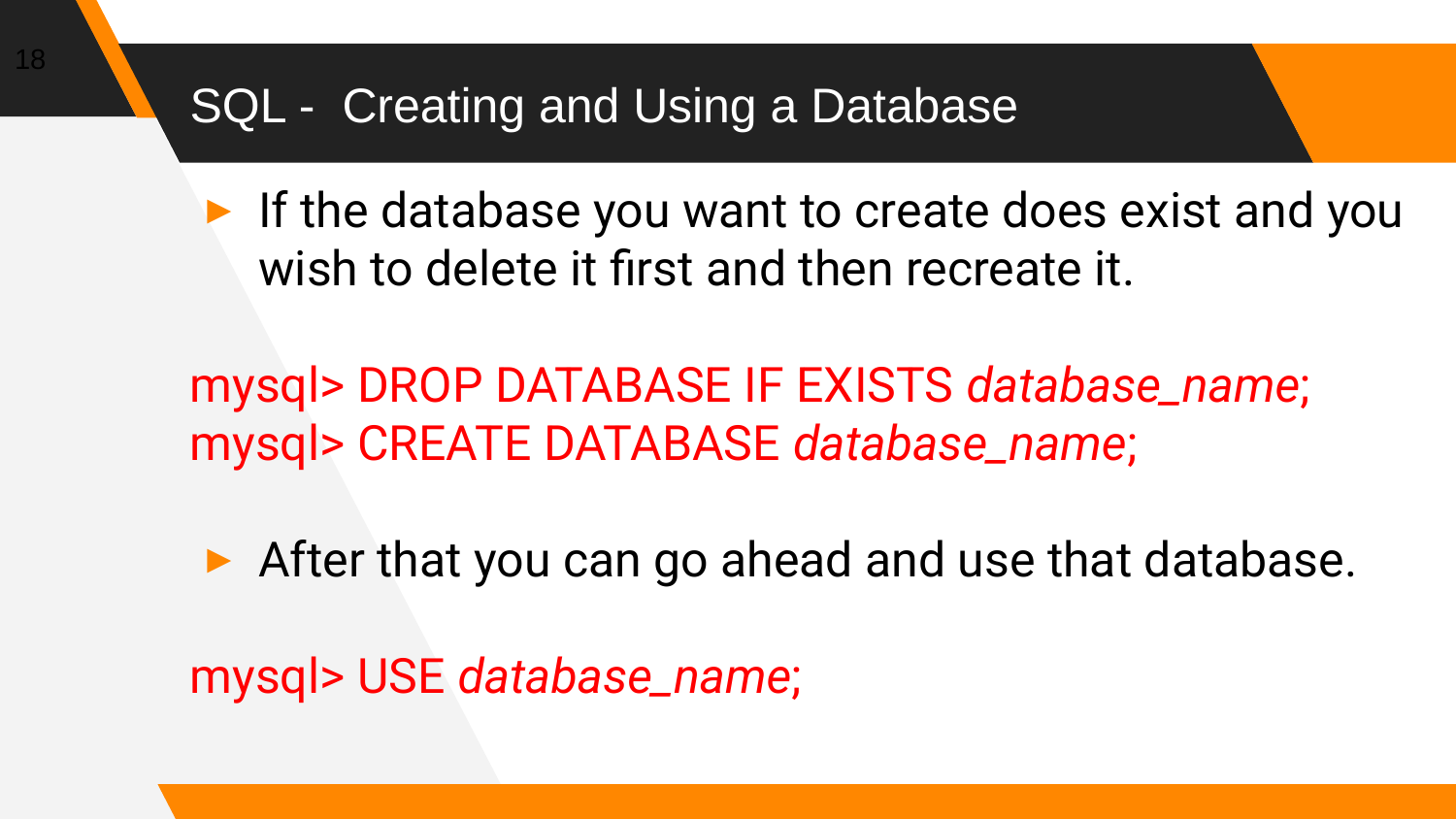

18
# SQL -  Creating and Using a Database
If the database you want to create does exist and you wish to delete it first and then recreate it.

mysql> DROP DATABASE IF EXISTS database_name;
mysql> CREATE DATABASE database_name;

After that you can go ahead and use that database.

mysql> USE database_name;